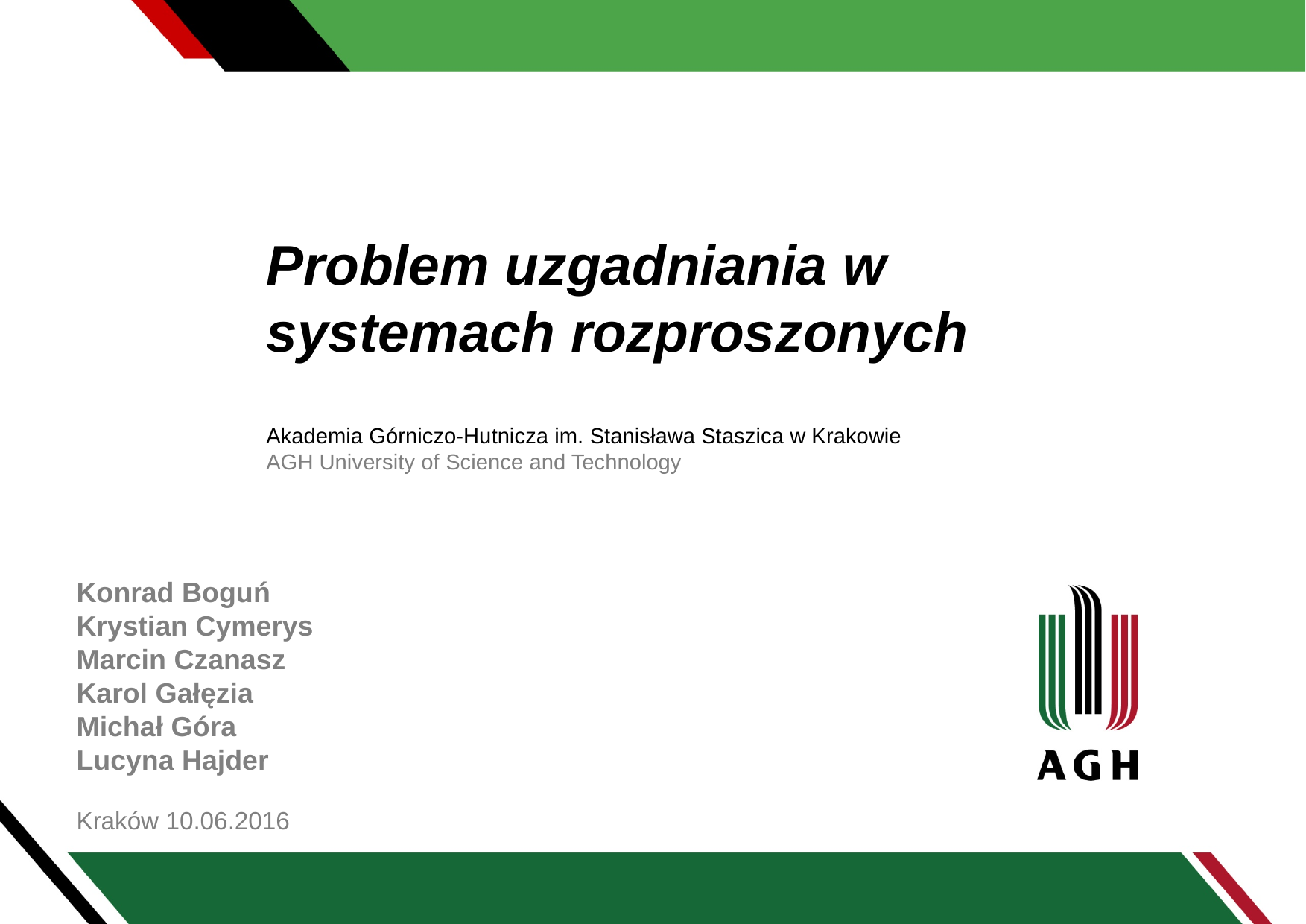

Problem uzgadniania w systemach rozproszonych
Akademia Górniczo-Hutnicza im. Stanisława Staszica w Krakowie
AGH University of Science and Technology
Konrad Boguń
Krystian Cymerys
Marcin Czanasz
Karol Gałęzia
Michał Góra
Lucyna Hajder

Kraków 10.06.2016